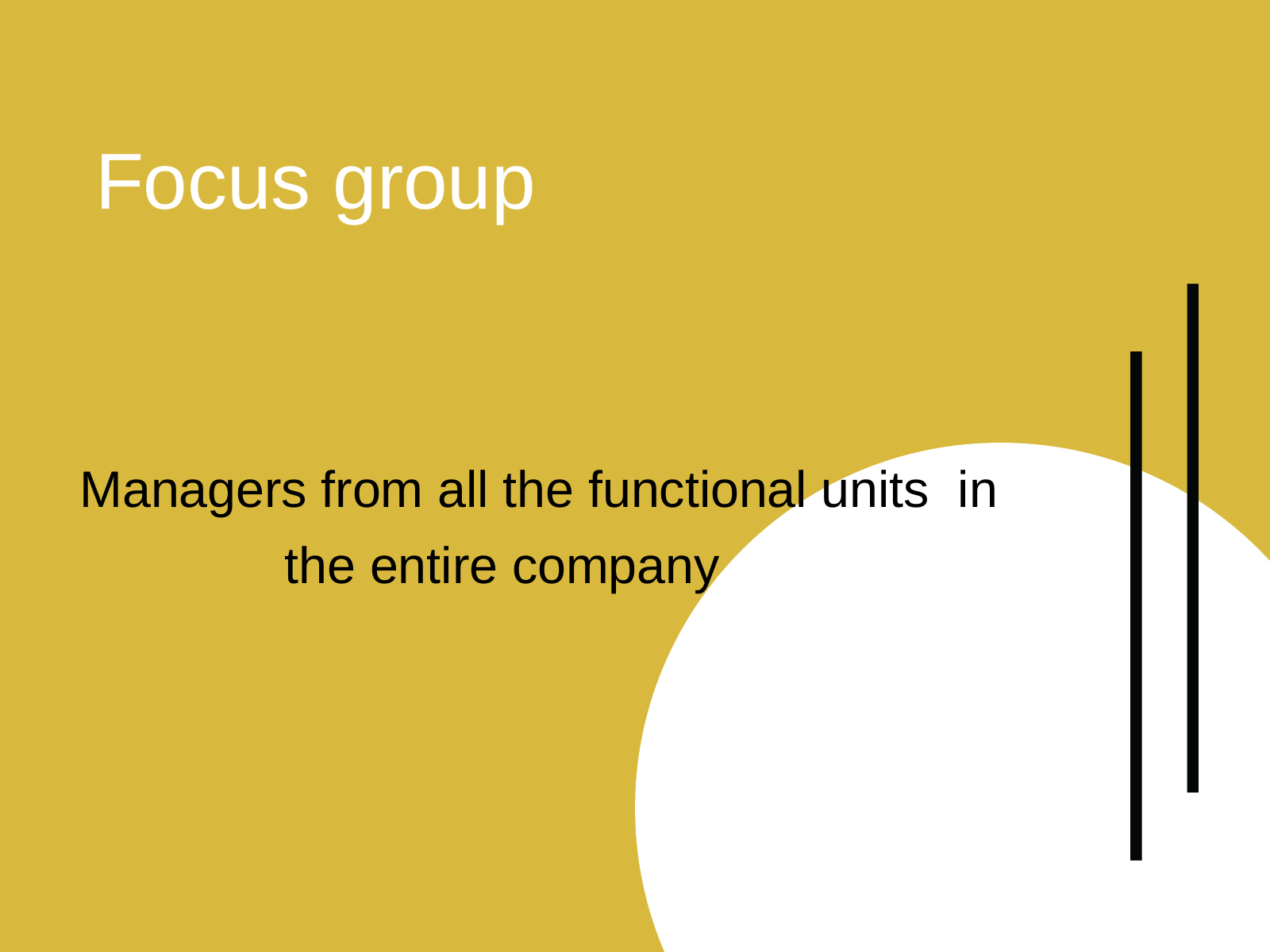

Focus group
Managers from all the functional units  in the entire company